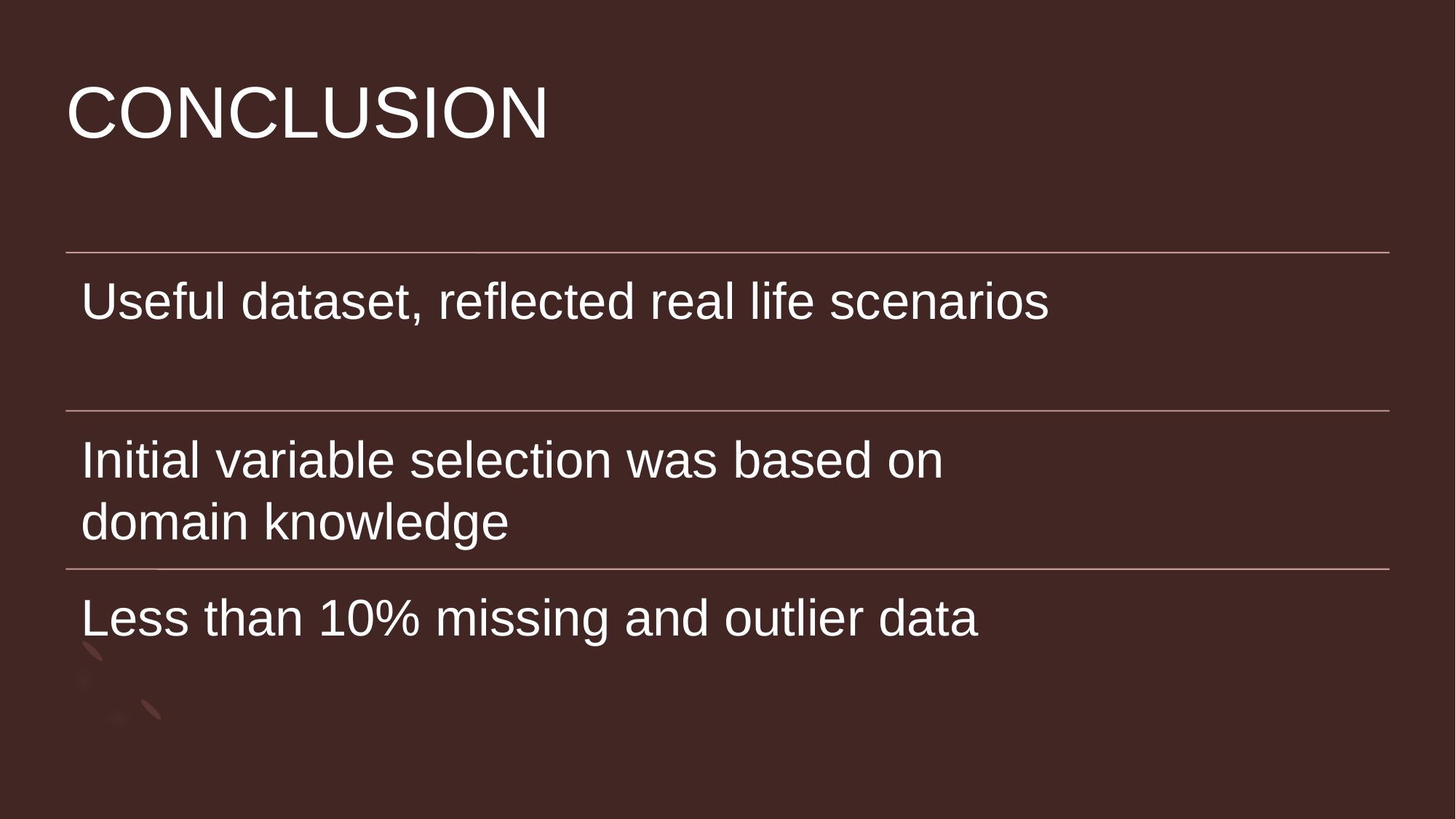

# CONCLUSION
Useful dataset, reflected real life scenarios​
Initial variable selection was based on domain knowledge​
Less than 10% missing and outlier data